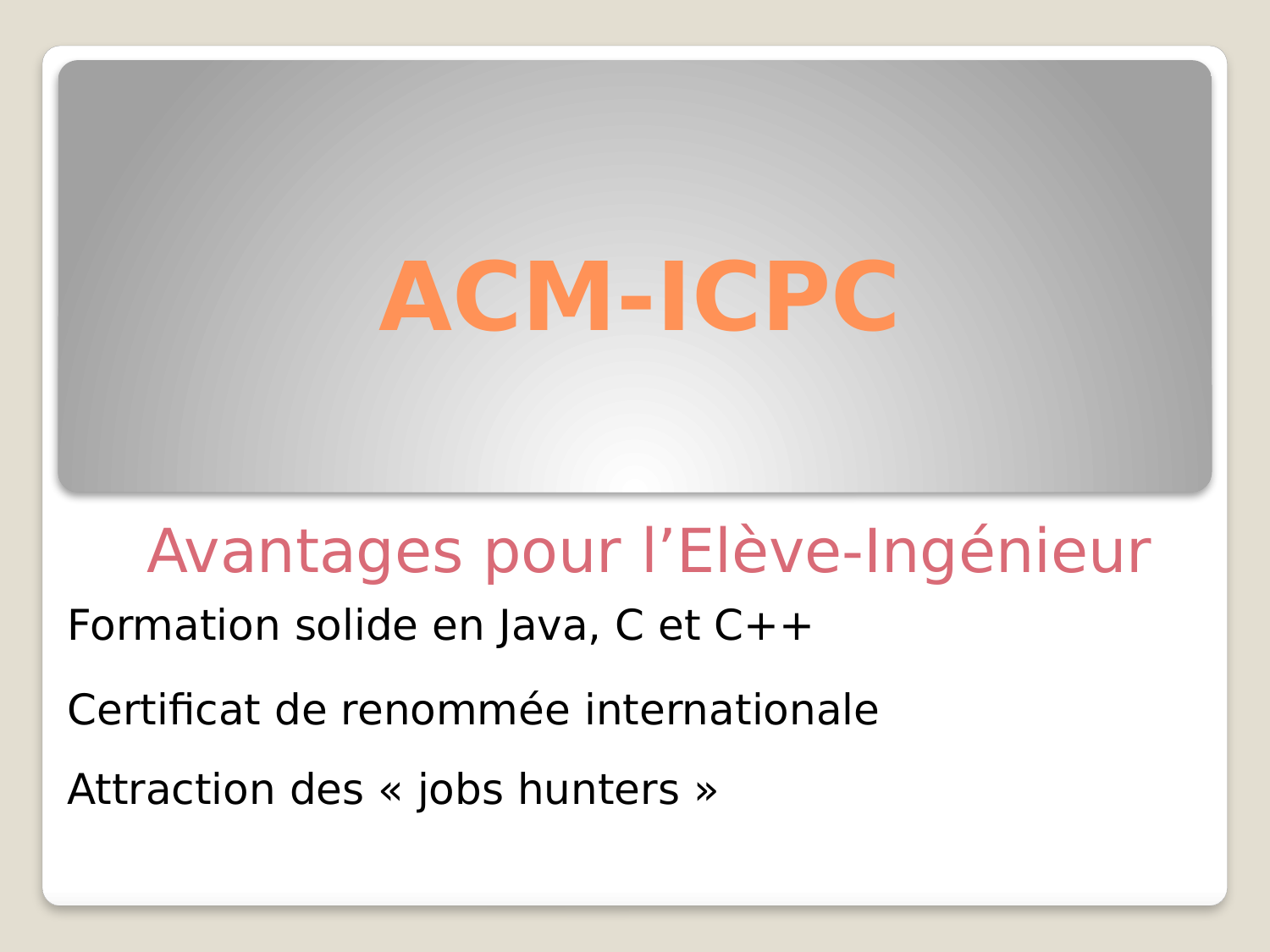

# ACM-ICPC
Avantages pour l’Elève-Ingénieur
Formation solide en Java, C et C++
Certificat de renommée internationale
Attraction des « jobs hunters »